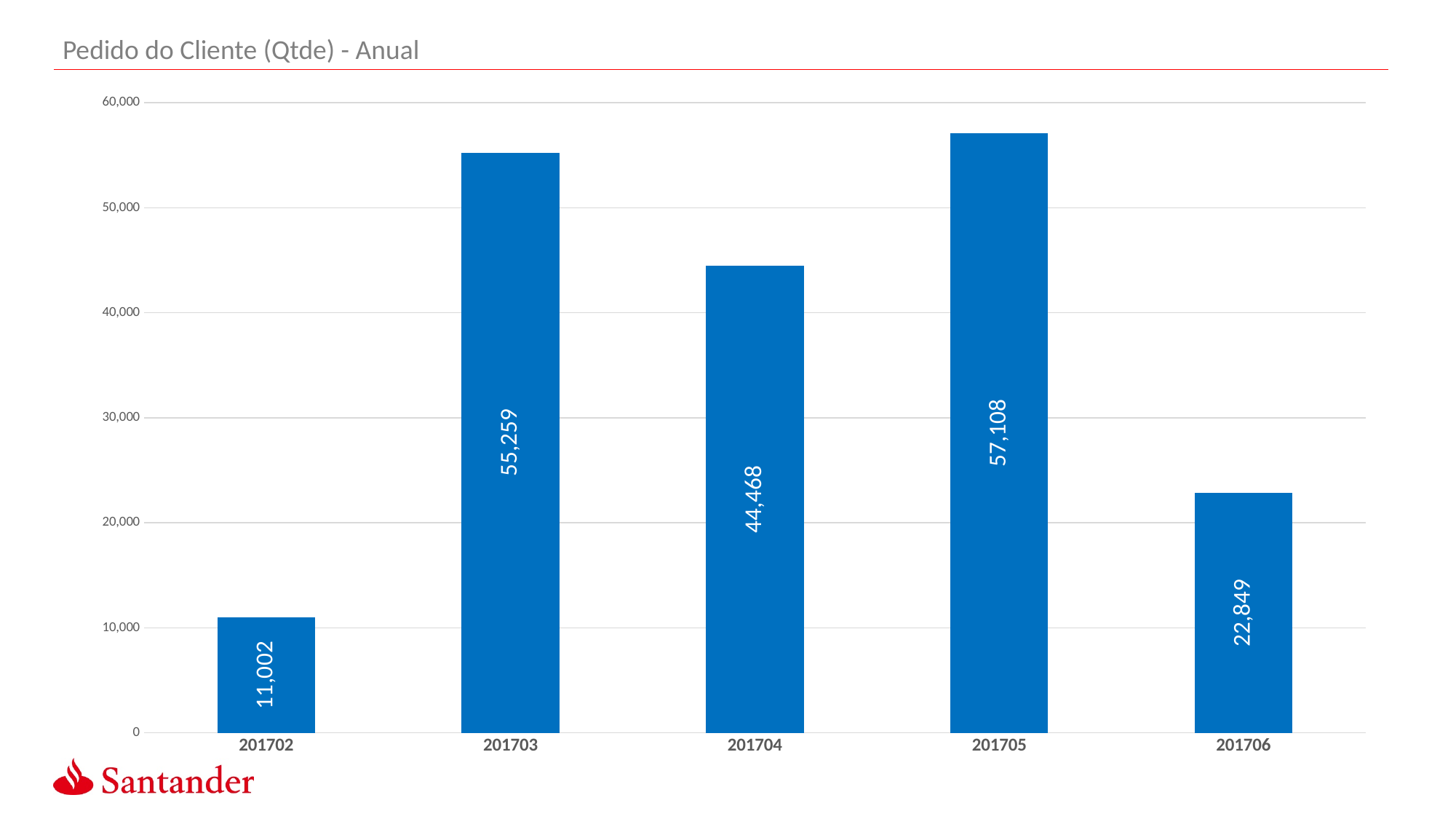

Pedido do Cliente (Qtde) - Anual

### Chart

| Category | Total |
|---|---|
| 201702 | 11002.0 |
| 201703 | 55259.0 |
| 201704 | 44468.0 |
| 201705 | 57108.0 |
| 201706 | 22849.0 |